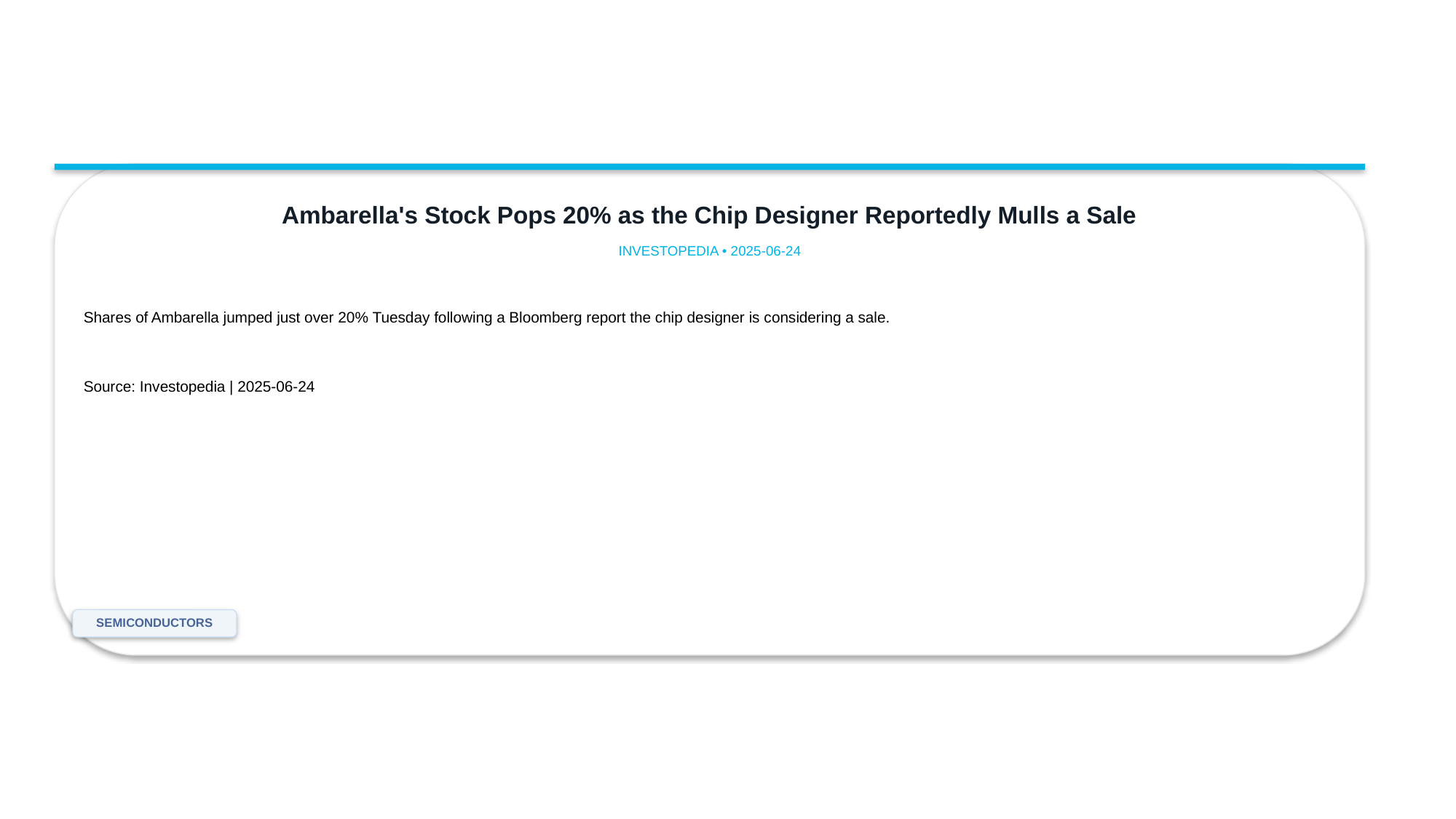

Ambarella's Stock Pops 20% as the Chip Designer Reportedly Mulls a Sale
INVESTOPEDIA • 2025-06-24

Shares of Ambarella jumped just over 20% Tuesday following a Bloomberg report the chip designer is considering a sale.

Source: Investopedia | 2025-06-24

SEMICONDUCTORS